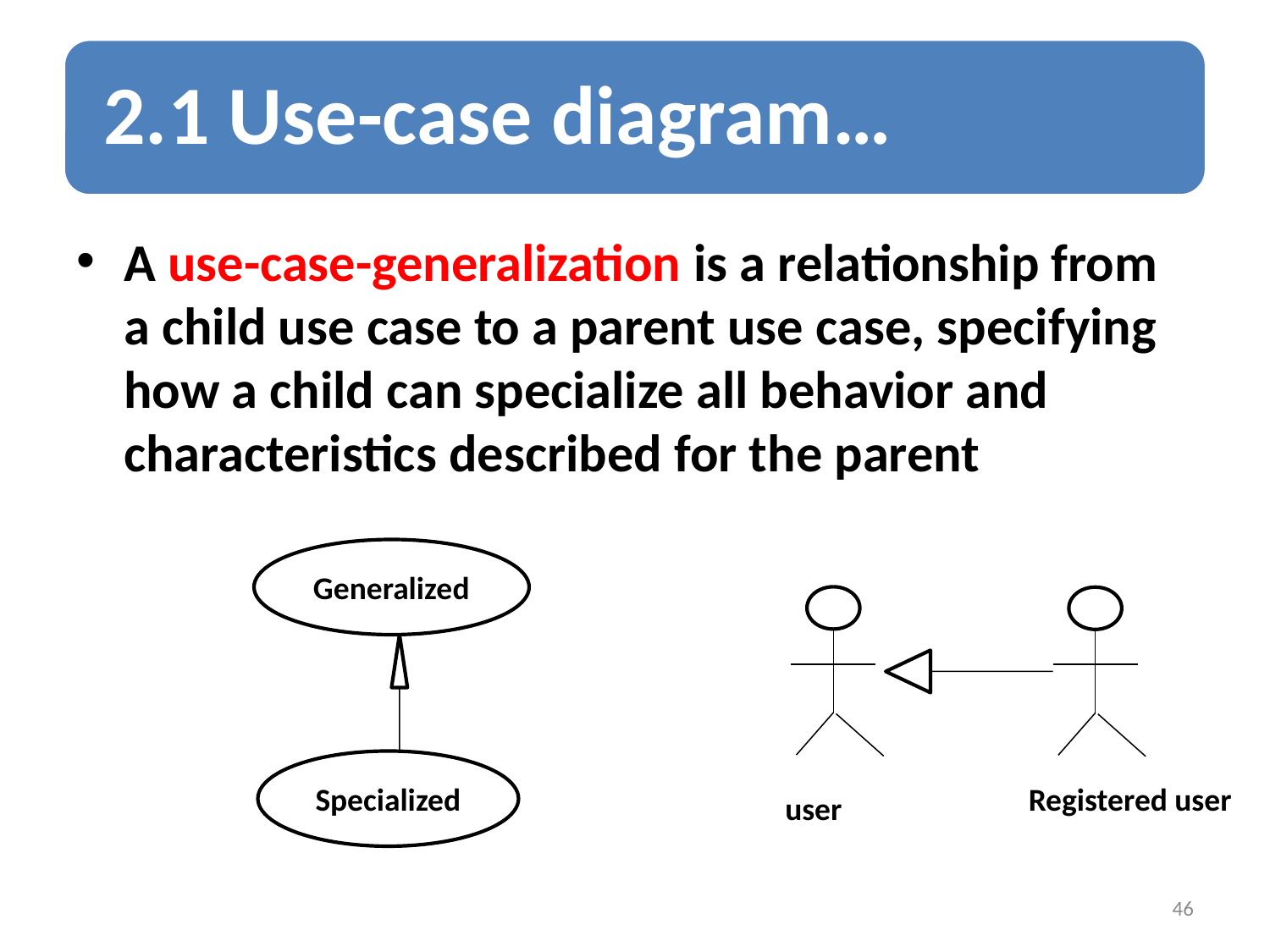

2.1 Use-case diagram…
A use-case-generalization is a relationship from a child use case to a parent use case, specifying how a child can specialize all behavior and characteristics described for the parent

Generalized

Specialized
Registered user
user
46